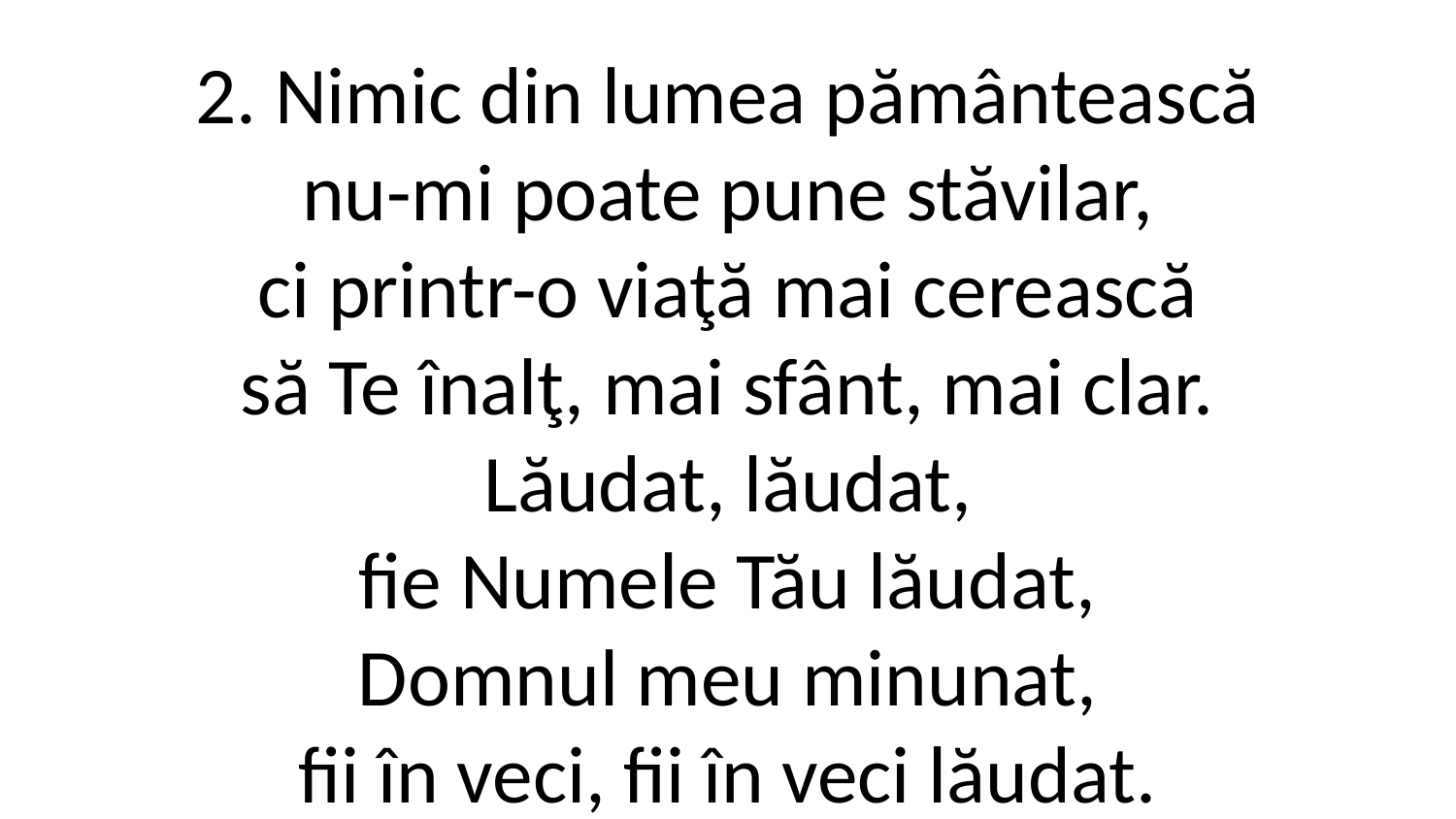

2. Nimic din lumea pământească
nu-mi poate pune stăvilar,
ci printr-o viaţă mai cerească
să Te înalţ, mai sfânt, mai clar.
Lăudat, lăudat,
fie Numele Tău lăudat,
Domnul meu minunat,
fii în veci, fii în veci lăudat.